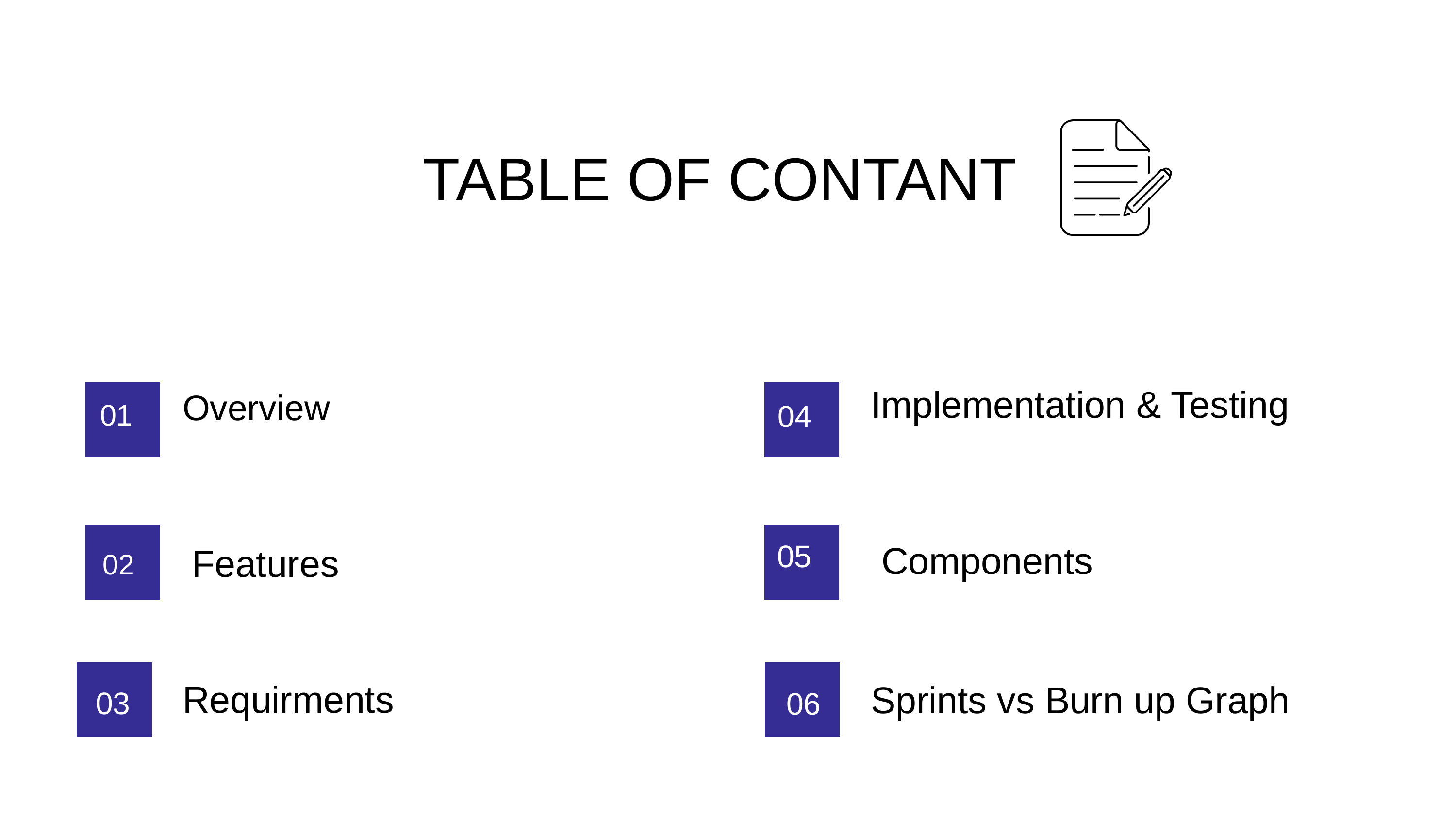

TABLE OF CONTANT
Implementation & Testing
Overview

01
04

 Components
Features
05
02

Requirments
Sprints vs Burn up Graph
03
06